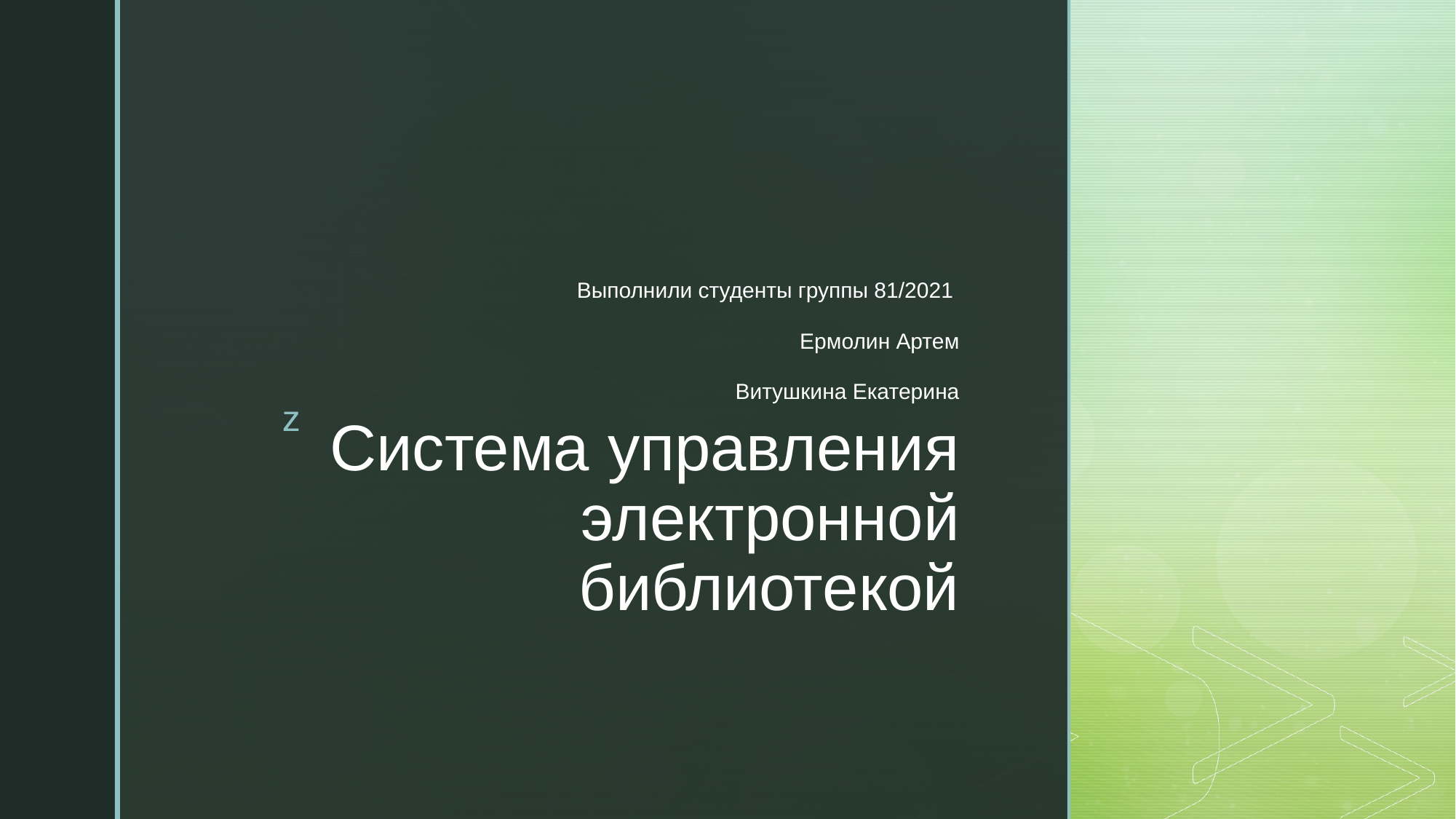

Выполнили студенты группы 81/2021
Ермолин Артем
Витушкина Екатерина
# Система управления электронной библиотекой